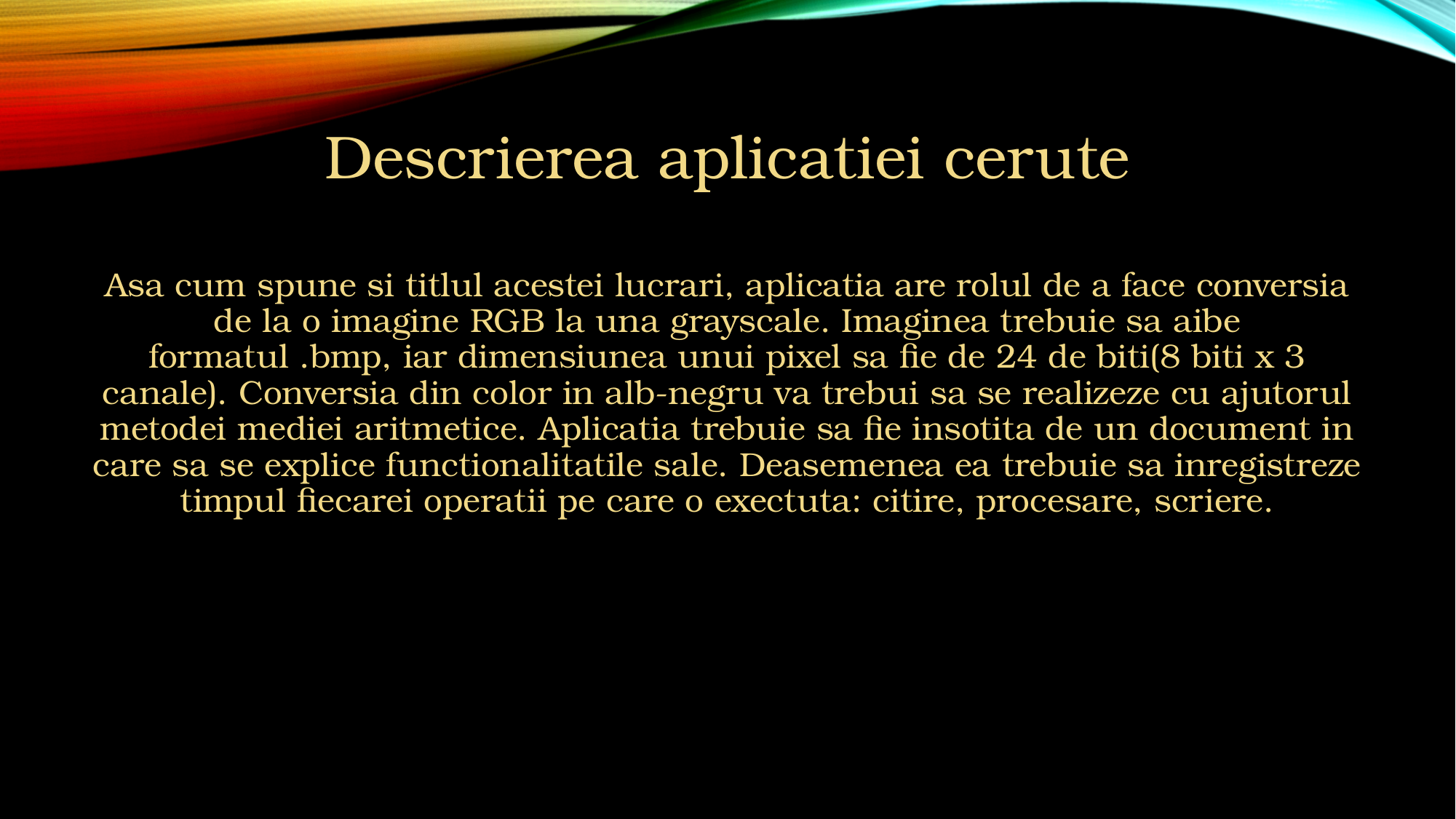

# Descrierea aplicatiei cerute
Asa cum spune si titlul acestei lucrari, aplicatia are rolul de a face conversia de la o imagine RGB la una grayscale. Imaginea trebuie sa aibe formatul .bmp, iar dimensiunea unui pixel sa fie de 24 de biti(8 biti x 3 canale). Conversia din color in alb-negru va trebui sa se realizeze cu ajutorul metodei mediei aritmetice. Aplicatia trebuie sa fie insotita de un document in care sa se explice functionalitatile sale. Deasemenea ea trebuie sa inregistreze timpul fiecarei operatii pe care o exectuta: citire, procesare, scriere.